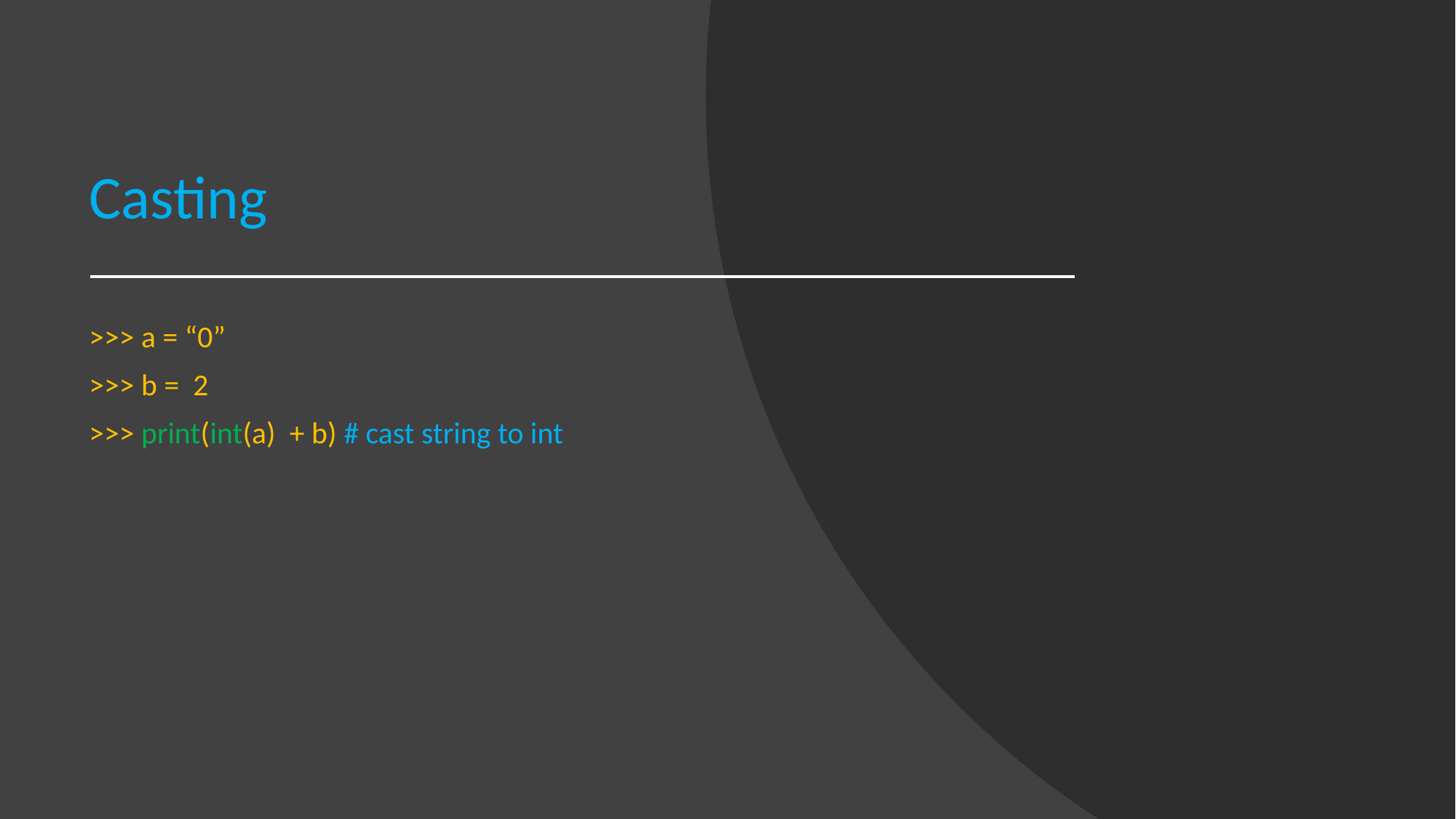

# Casting
>>> a = “0”
>>> b =  2
>>> print(int(a)  + b) # cast string to int